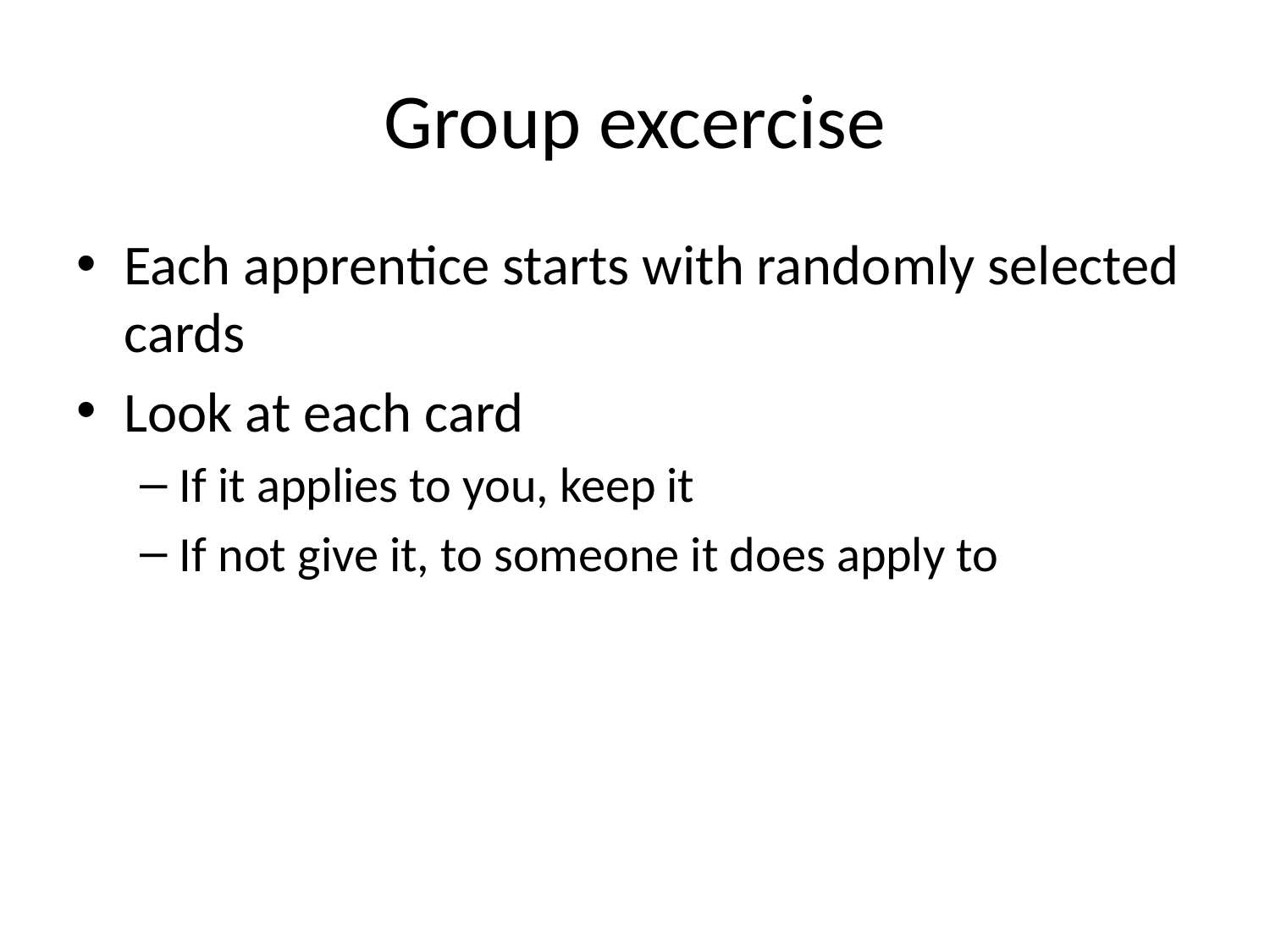

# Group excercise
Each apprentice starts with randomly selected cards
Look at each card
If it applies to you, keep it
If not give it, to someone it does apply to